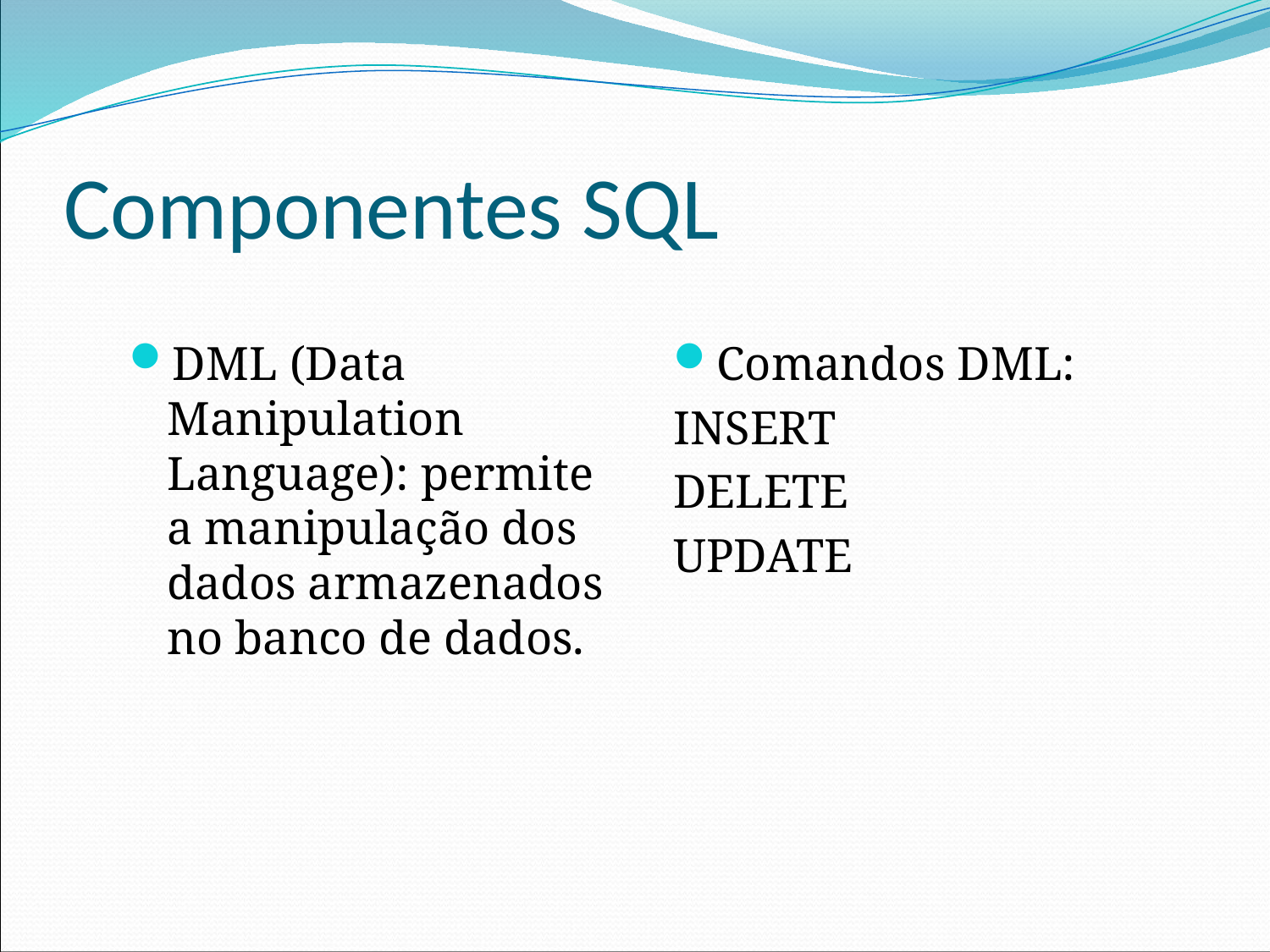

# Componentes SQL
DML (Data Manipulation Language): permite a manipulação dos dados armazenados no banco de dados.

Comandos DML:
INSERT
DELETE
UPDATE